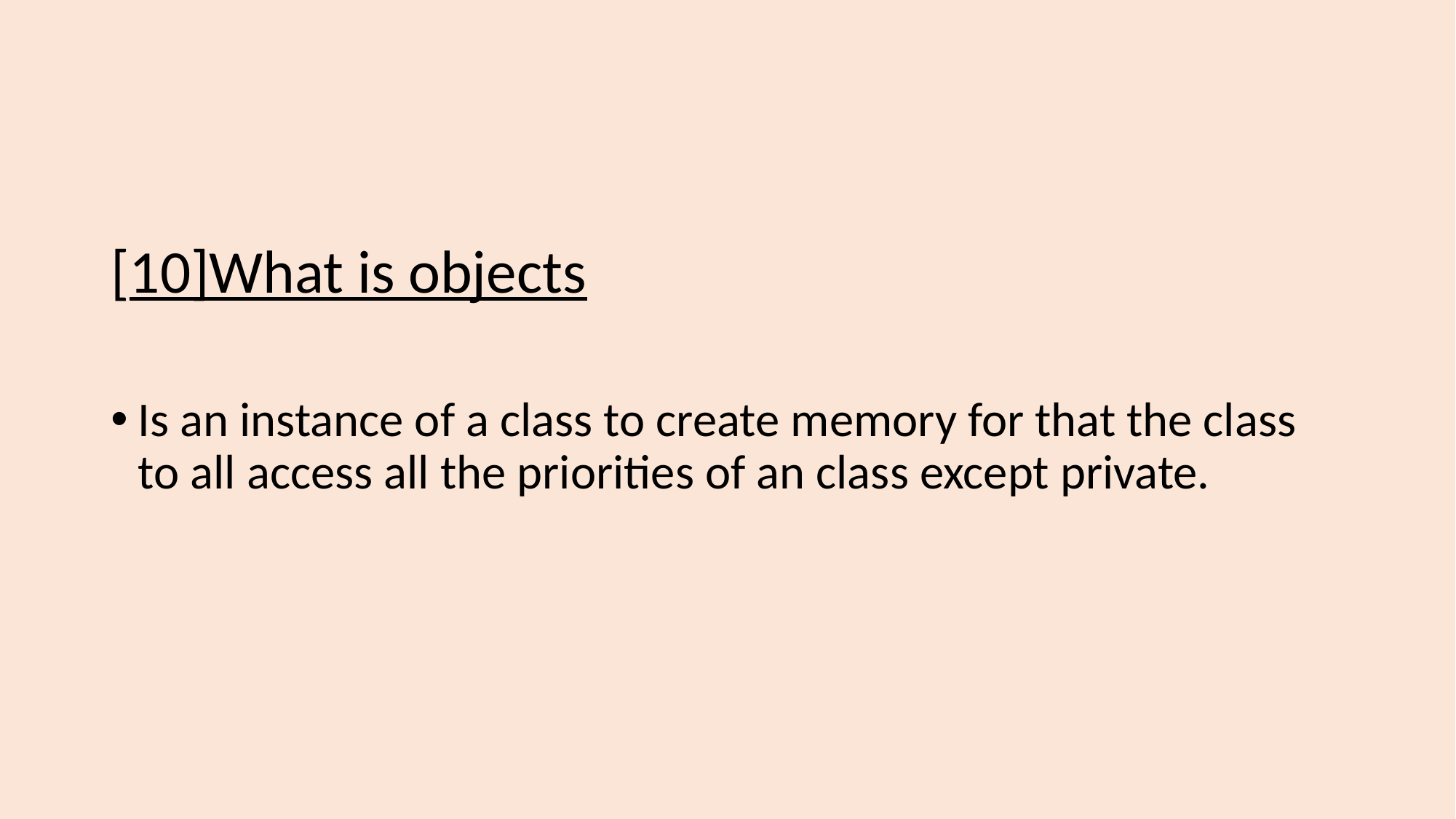

# [10]What is objects
Is an instance of a class to create memory for that the class to all access all the priorities of an class except private.